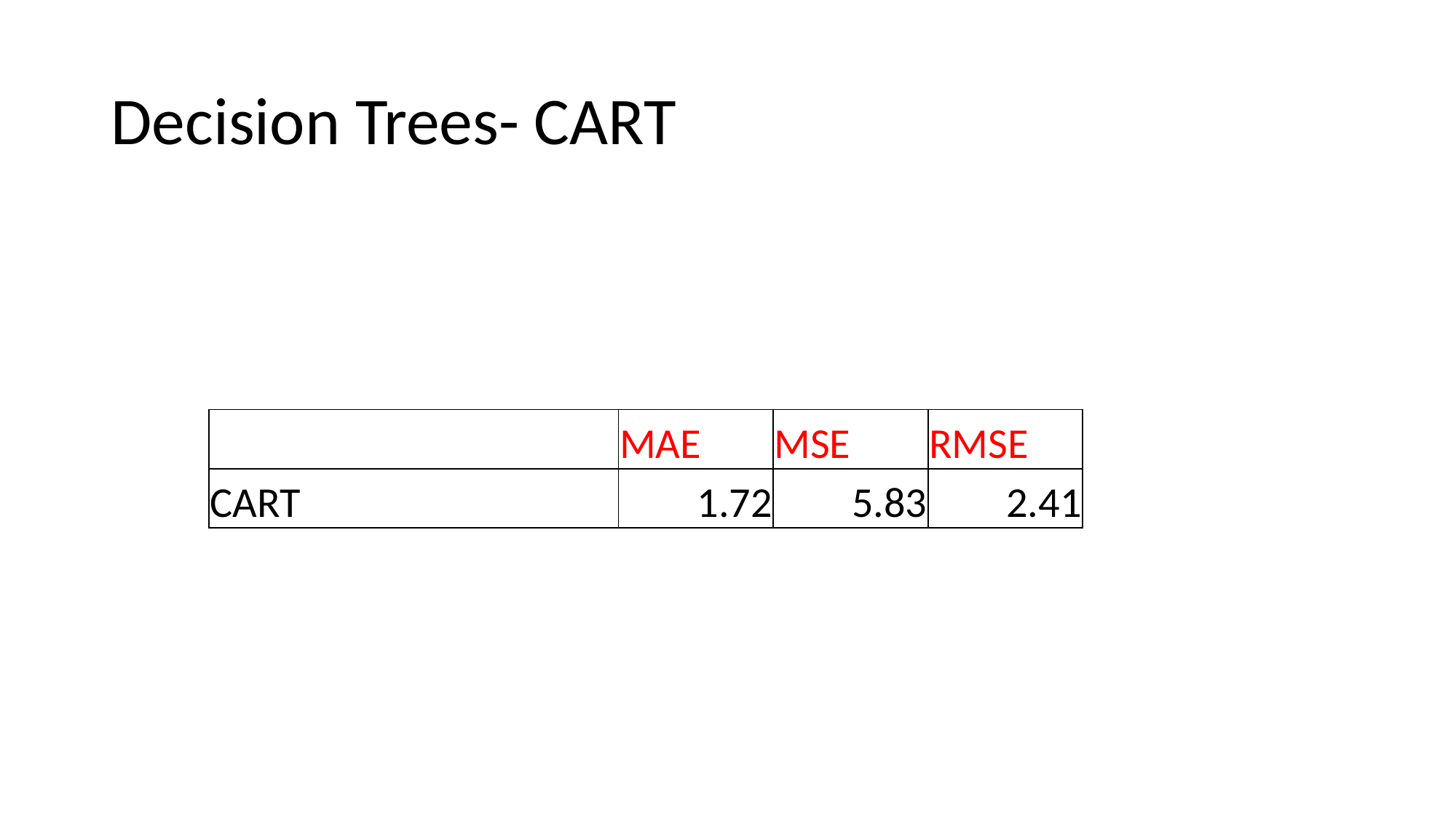

# Decision Trees- CART
|  | MAE | MSE | RMSE |
| --- | --- | --- | --- |
| CART | 1.72 | 5.83 | 2.41 |